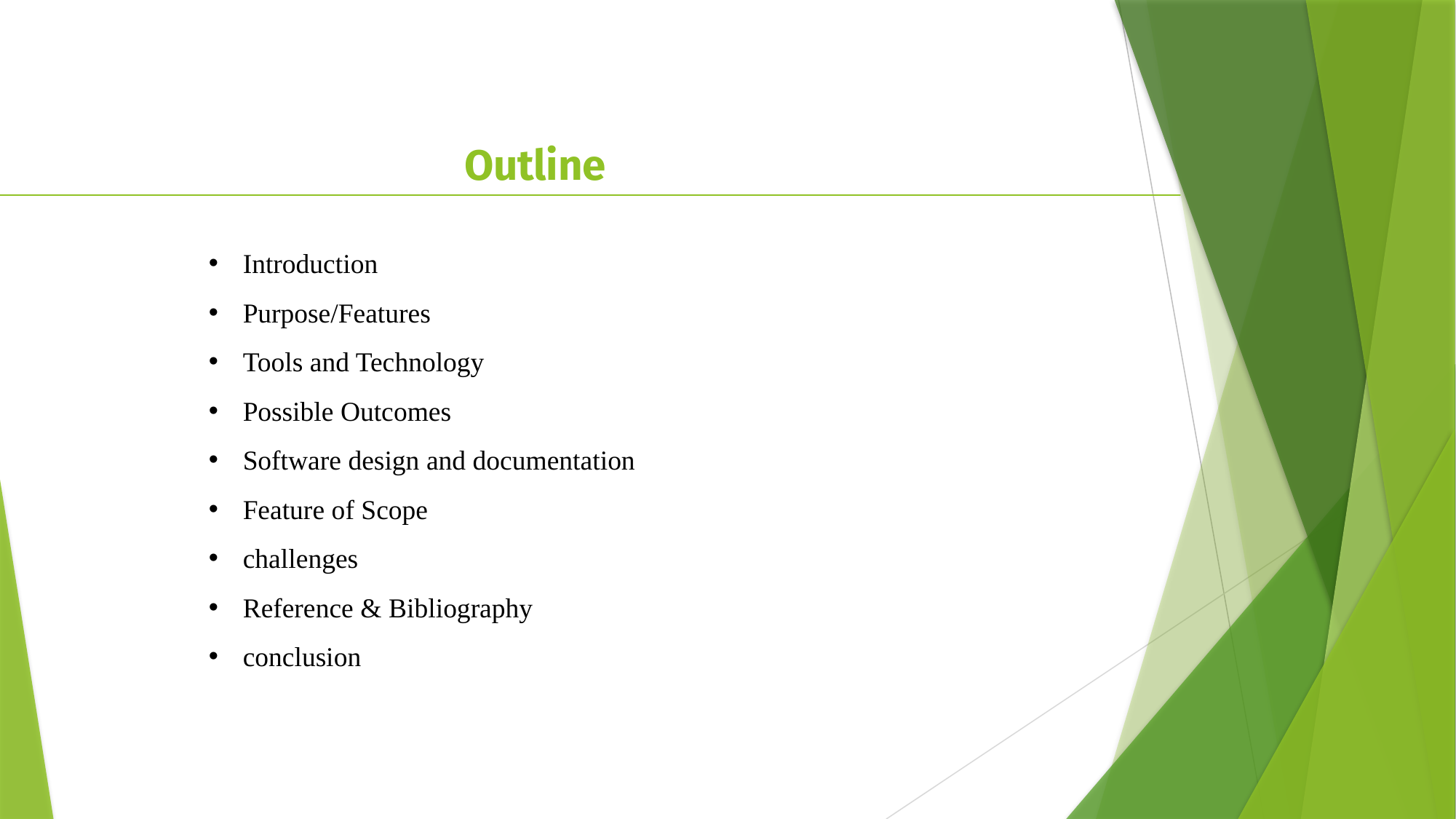

Outline
Introduction
Purpose/Features
Tools and Technology
Possible Outcomes
Software design and documentation
Feature of Scope
challenges
Reference & Bibliography
conclusion